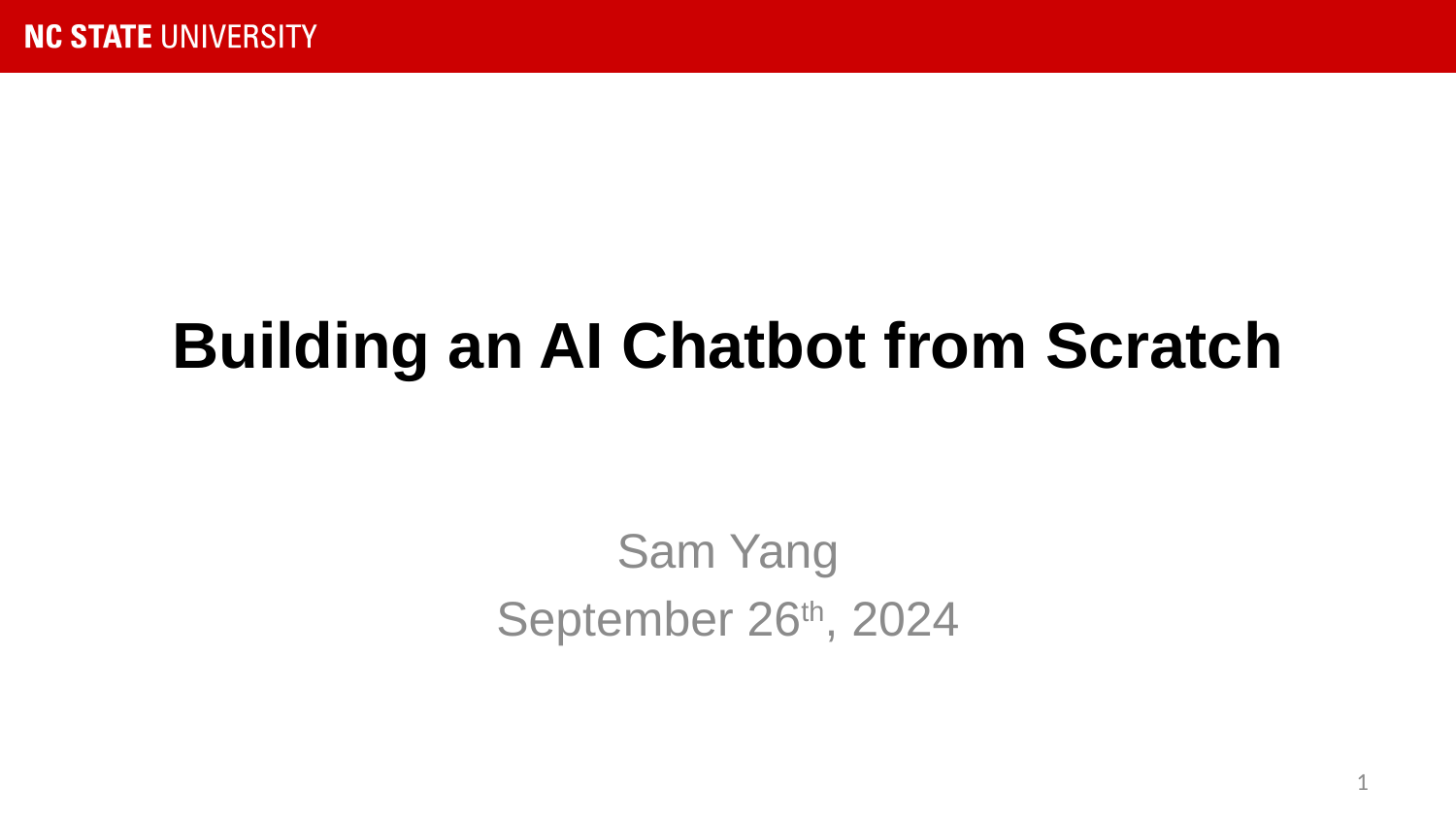

# Building an AI Chatbot from Scratch
Sam Yang
September 26th, 2024
1